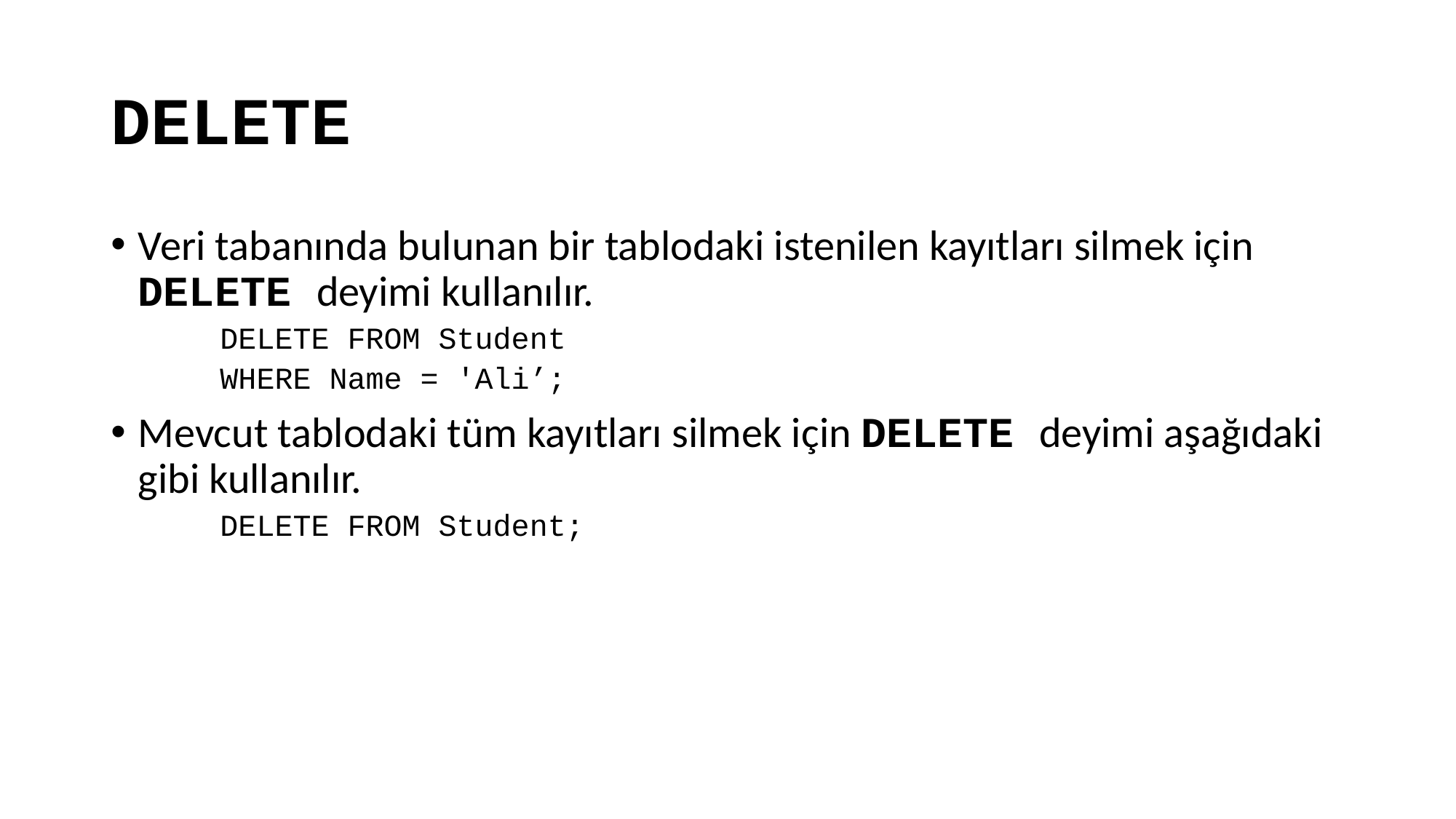

# DELETE
Veri tabanında bulunan bir tablodaki istenilen kayıtları silmek için DELETE deyimi kullanılır.
DELETE FROM Student
WHERE Name = 'Ali’;
Mevcut tablodaki tüm kayıtları silmek için DELETE deyimi aşağıdaki gibi kullanılır.
DELETE FROM Student;